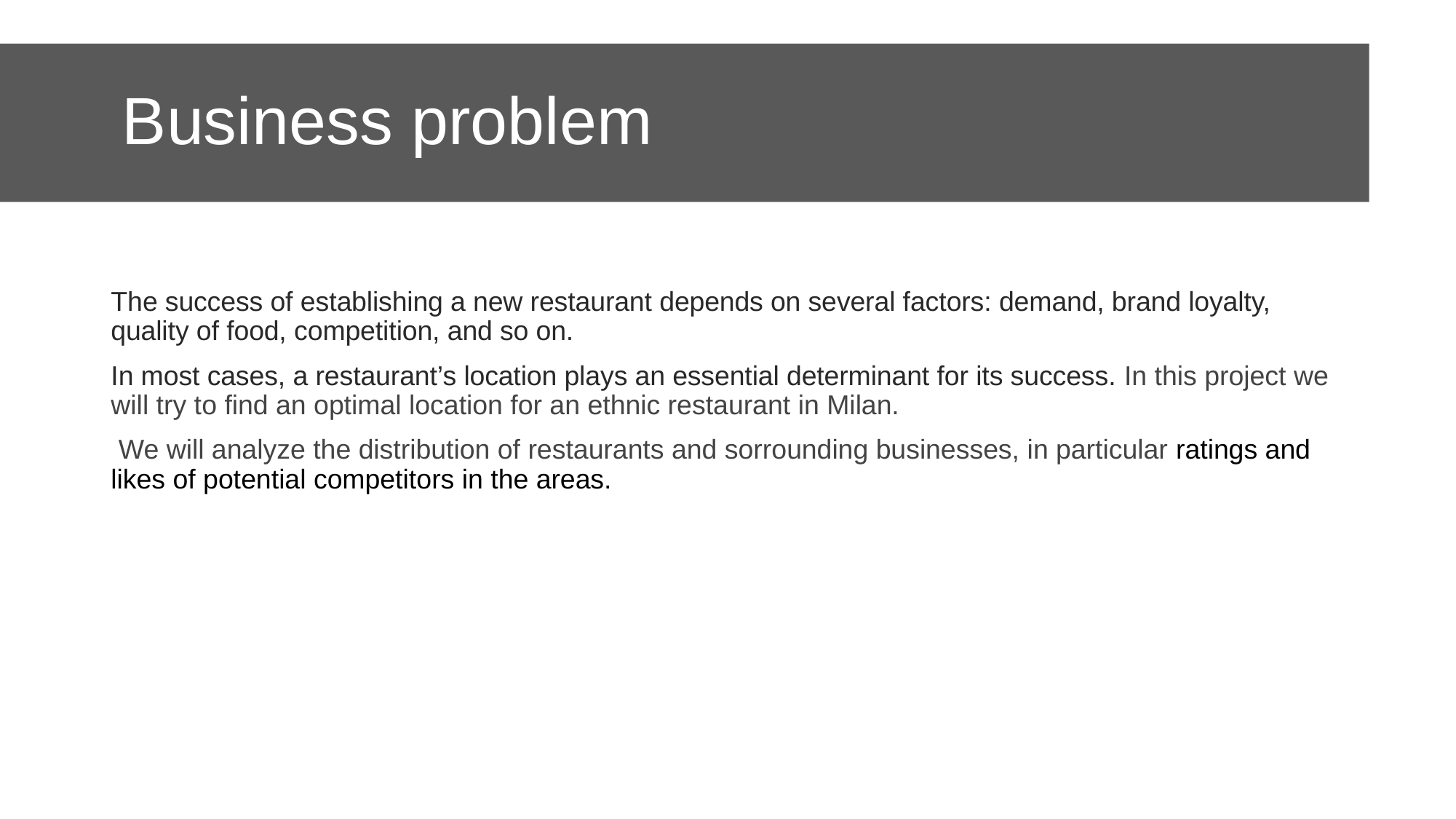

# Business problem
The success of establishing a new restaurant depends on several factors: demand, brand loyalty, quality of food, competition, and so on.
In most cases, a restaurant’s location plays an essential determinant for its success. In this project we will try to find an optimal location for an ethnic restaurant in Milan.
 We will analyze the distribution of restaurants and sorrounding businesses, in particular ratings and likes of potential competitors in the areas.